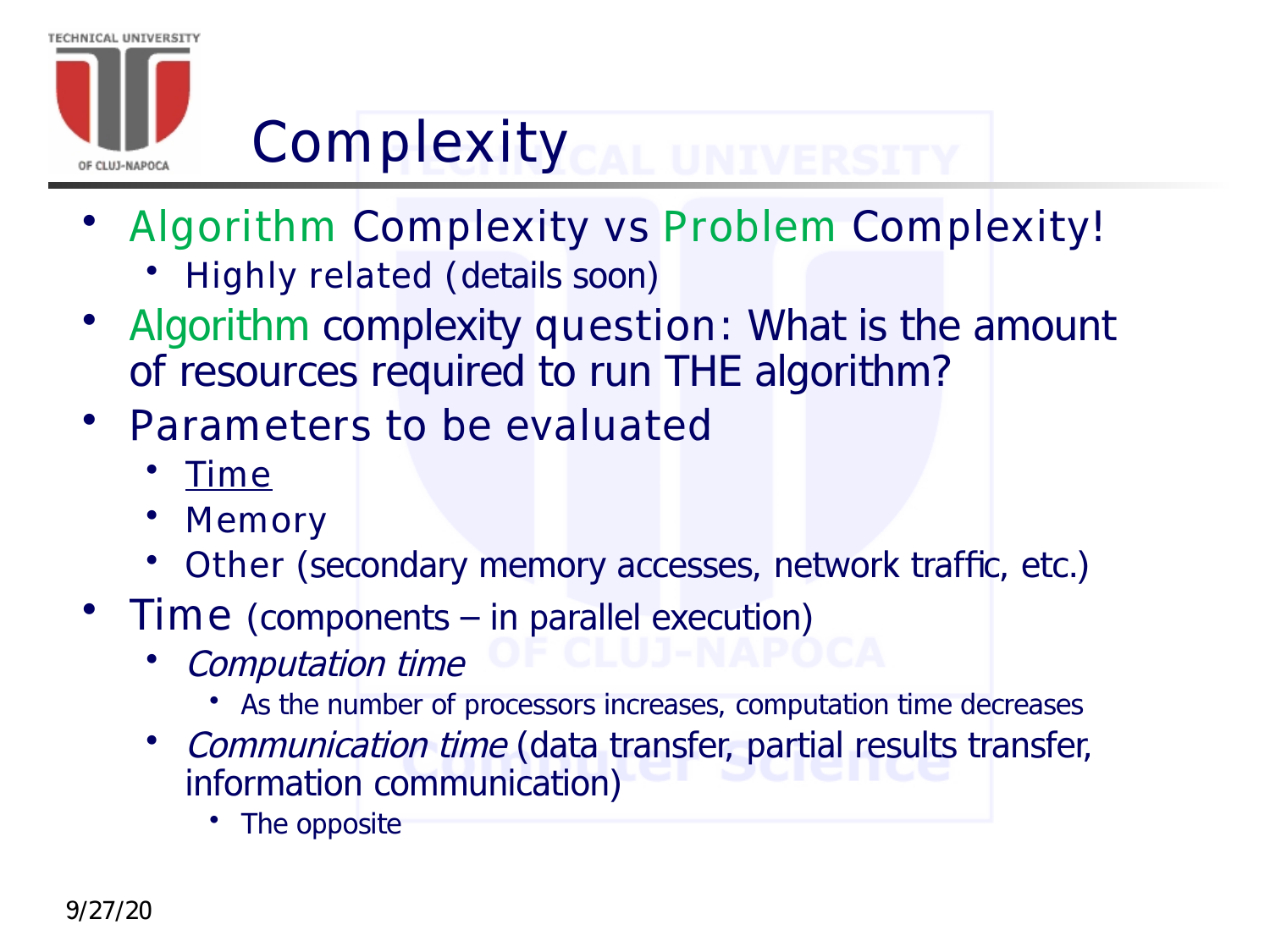

# Complexity
Algorithm Complexity vs Problem Complexity!
Highly related (details soon)
Algorithm complexity question: What is the amount of resources required to run THE algorithm?
Parameters to be evaluated
Time
Memory
Other (secondary memory accesses, network traffic, etc.)
Time (components – in parallel execution)
Computation time
As the number of processors increases, computation time decreases
Communication time (data transfer, partial results transfer, information communication)
The opposite
9/27/20